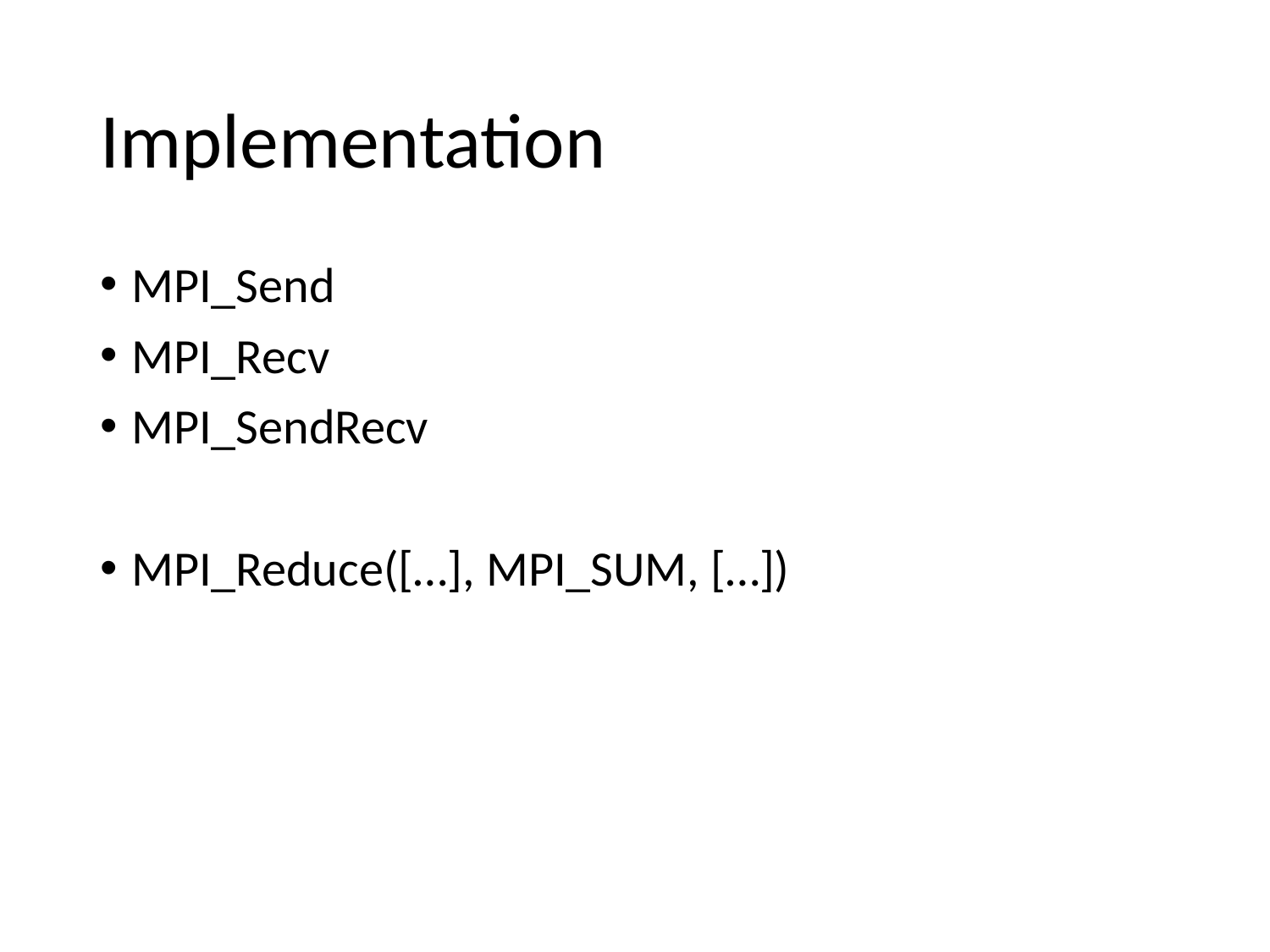

# Implementation
MPI_Send
MPI_Recv
MPI_SendRecv

MPI_Reduce([…], MPI_SUM, […])